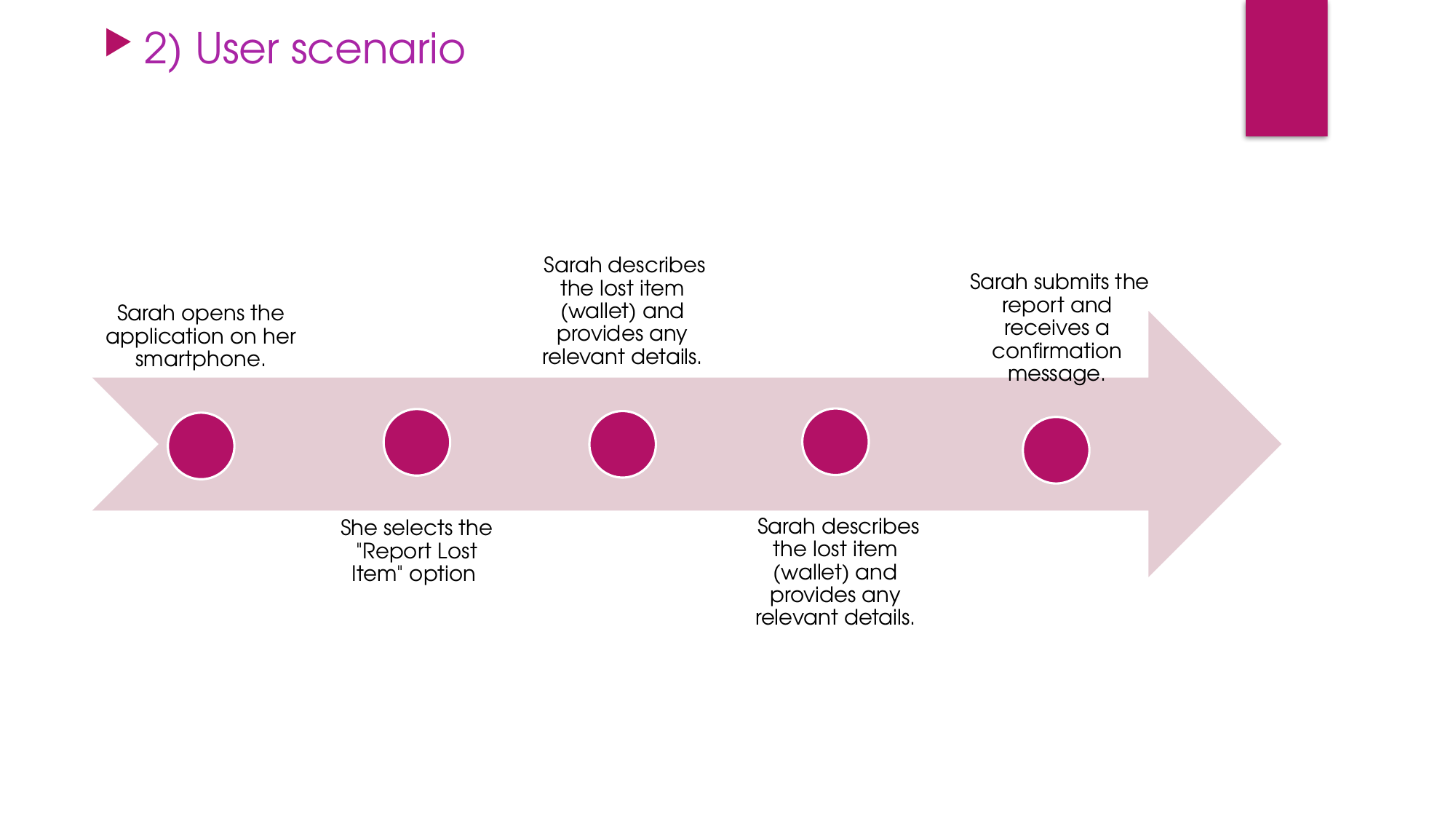

2) User scenario

Sarah opens the application on her smartphone.
She selects the "Report Lost Item" option
 Sarah describes the lost item (wallet) and provides any relevant details.
 Sarah describes the lost item (wallet) and provides any relevant details.
 Sarah submits the report and receives a confirmation message.